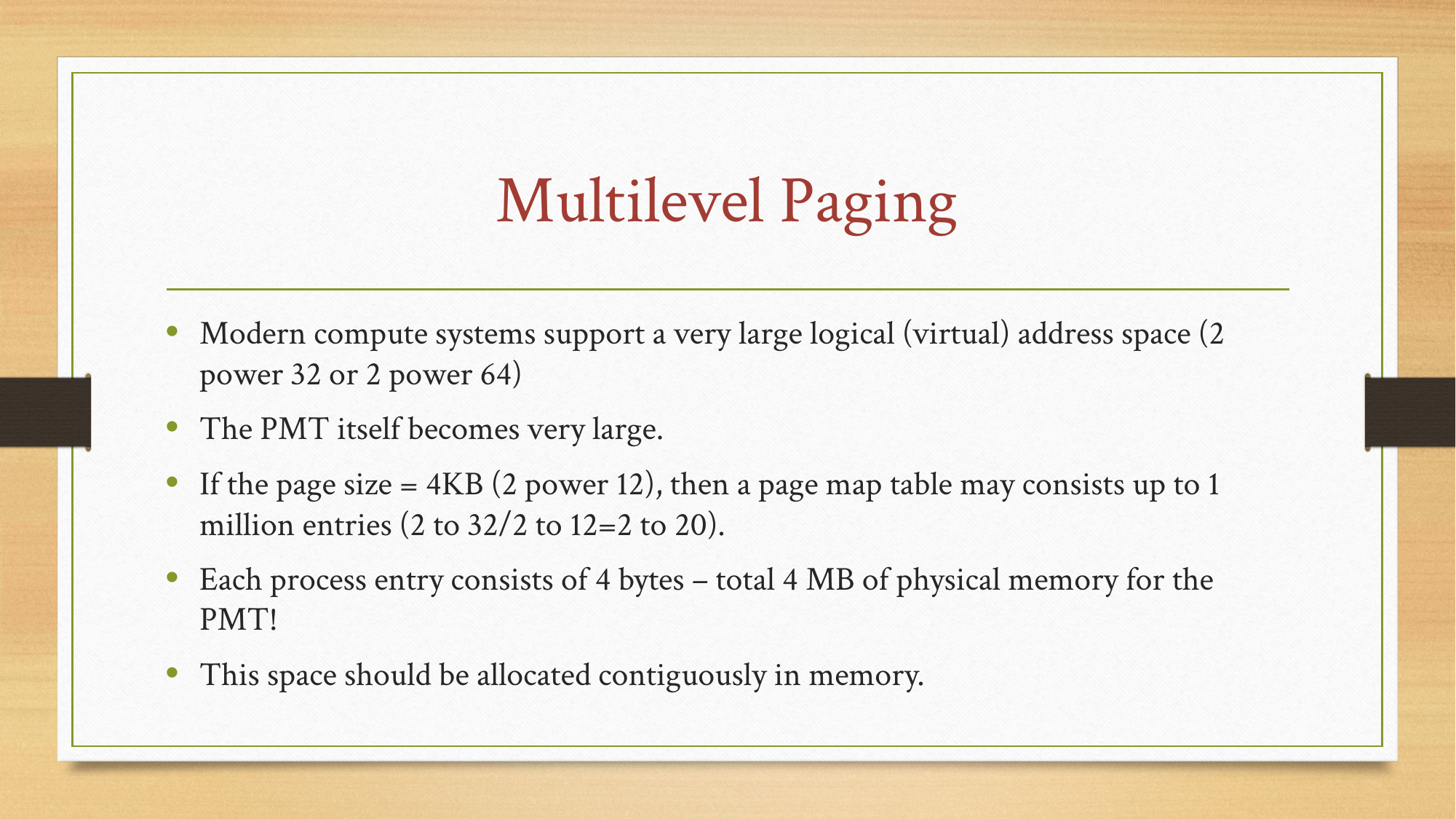

# Multilevel Paging
Modern compute systems support a very large logical (virtual) address space (2 power 32 or 2 power 64)
The PMT itself becomes very large.
If the page size = 4KB (2 power 12), then a page map table may consists up to 1 million entries (2 to 32/2 to 12=2 to 20).
Each process entry consists of 4 bytes – total 4 MB of physical memory for the PMT!
This space should be allocated contiguously in memory.